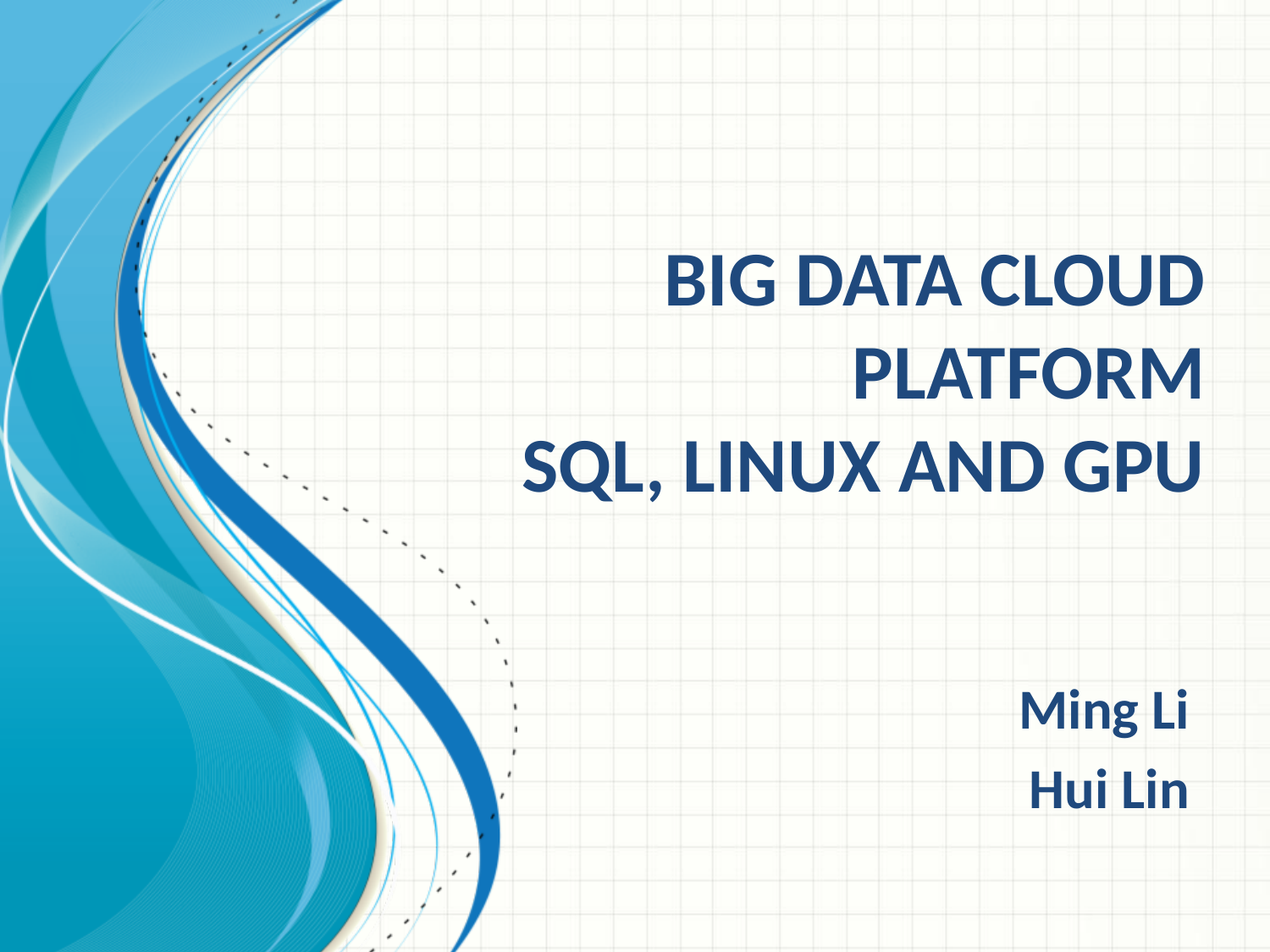

# Big Data Cloud Platform SQL, Linux and GPU
Ming Li
Hui Lin